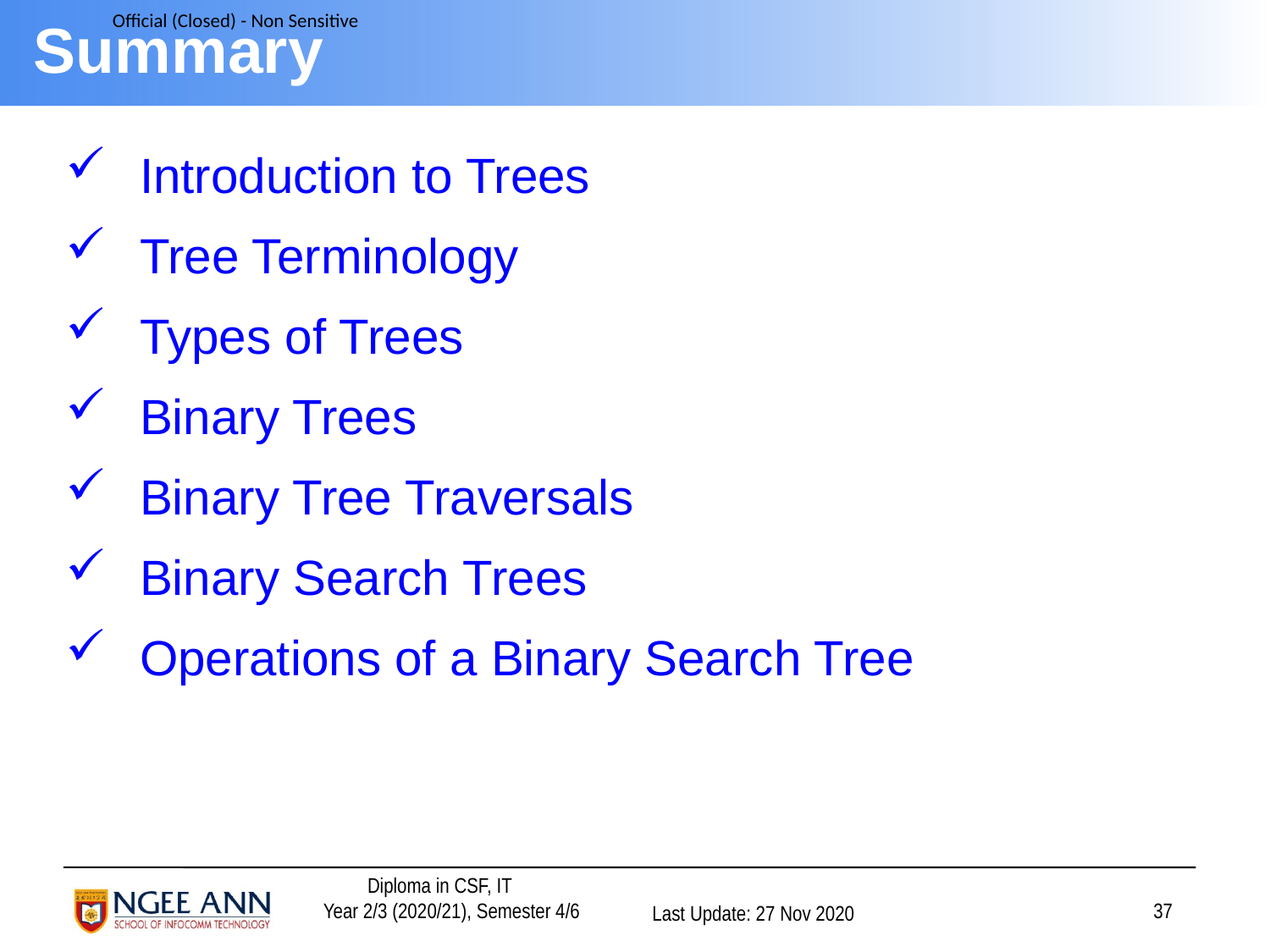

# Summary
Introduction to Trees
Tree Terminology
Types of Trees
Binary Trees
Binary Tree Traversals
Binary Search Trees
Operations of a Binary Search Tree